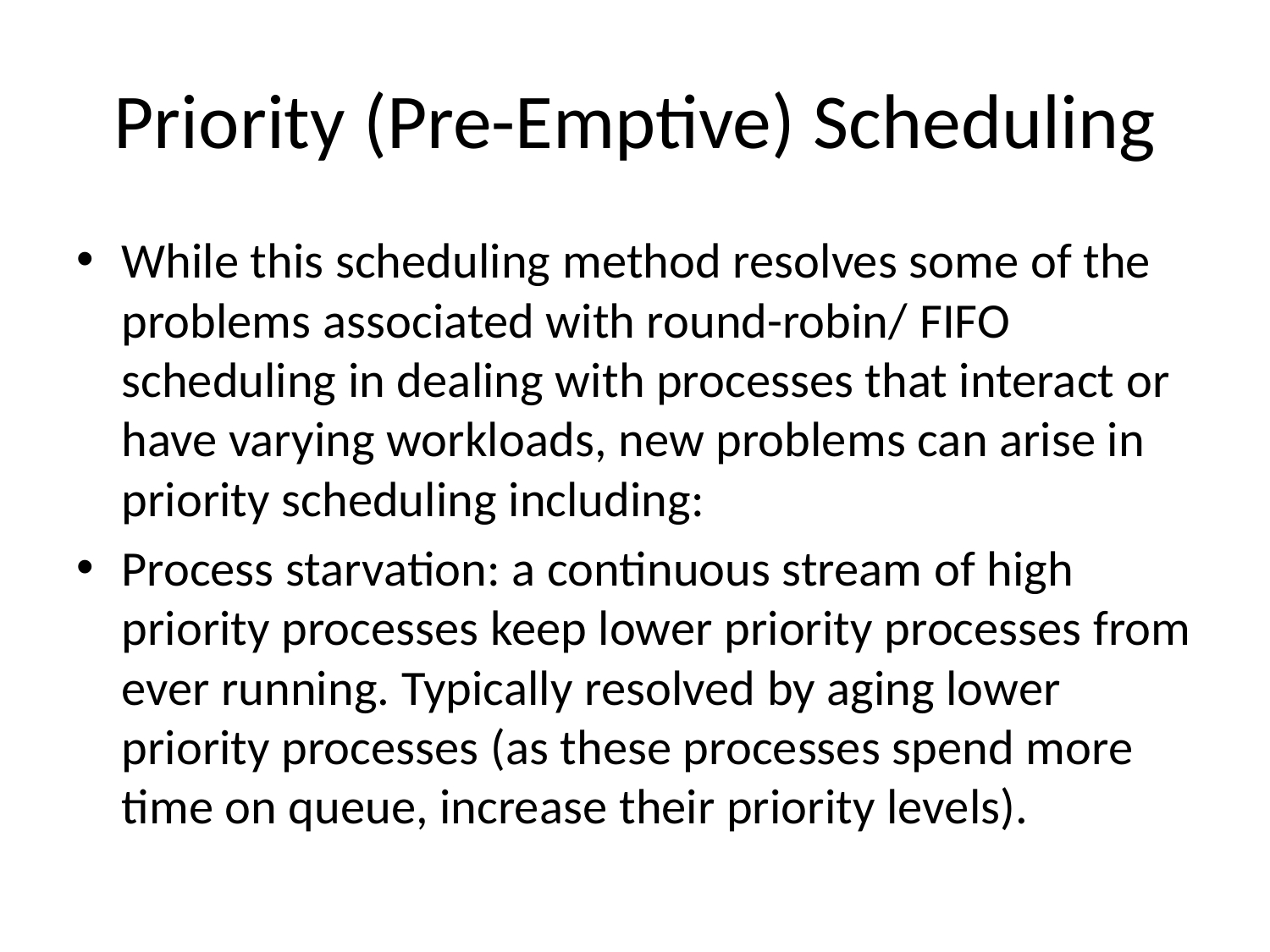

# Priority (Pre-Emptive) Scheduling
While this scheduling method resolves some of the problems associated with round-robin/ FIFO scheduling in dealing with processes that interact or have varying workloads, new problems can arise in priority scheduling including:
Process starvation: a continuous stream of high priority processes keep lower priority processes from ever running. Typically resolved by aging lower priority processes (as these processes spend more time on queue, increase their priority levels).